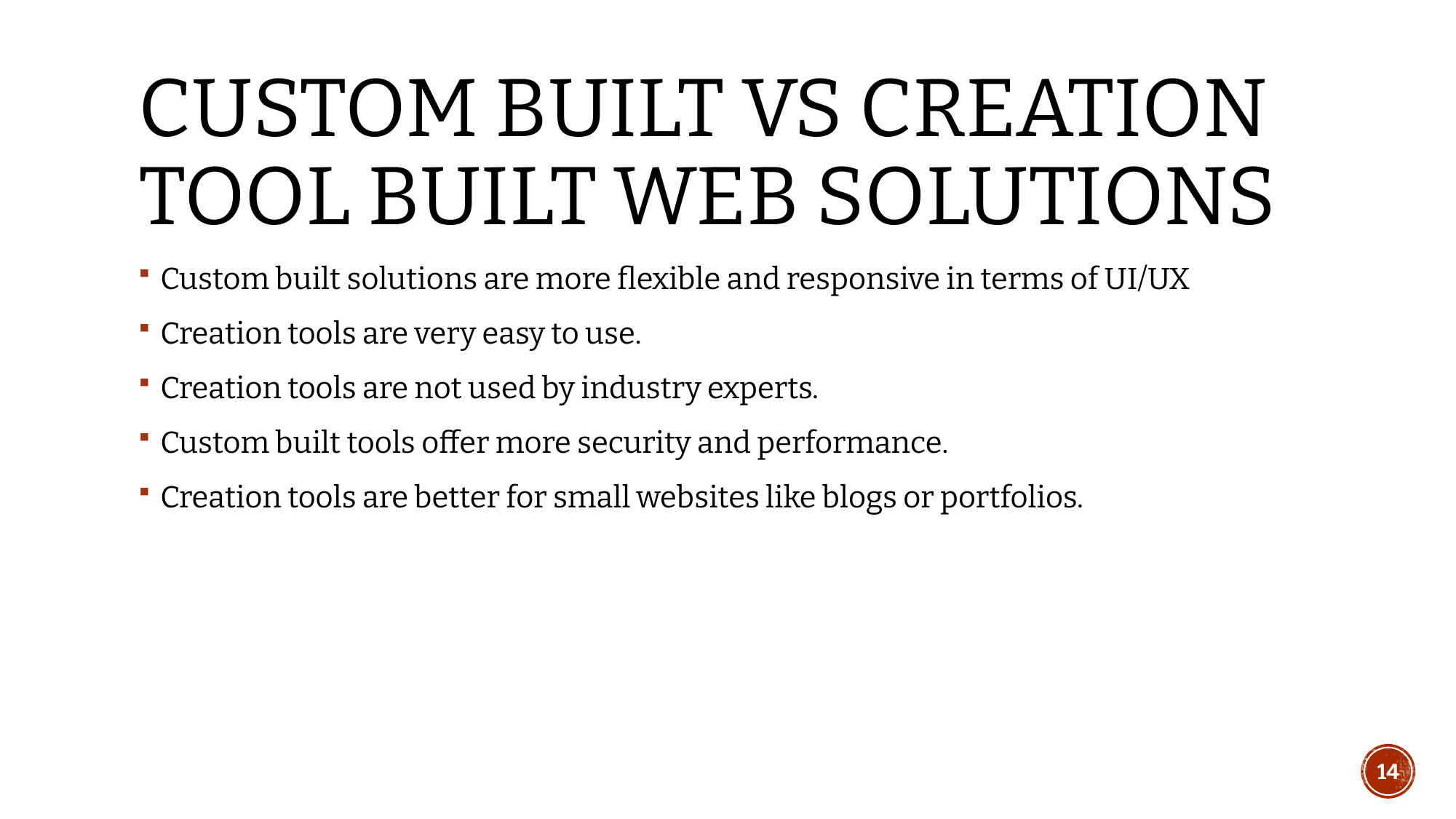

# Custom built vs Creation tool built web solutions
Custom built solutions are more flexible and responsive in terms of UI/UX
Creation tools are very easy to use.
Creation tools are not used by industry experts.
Custom built tools offer more security and performance.
Creation tools are better for small websites like blogs or portfolios.
14